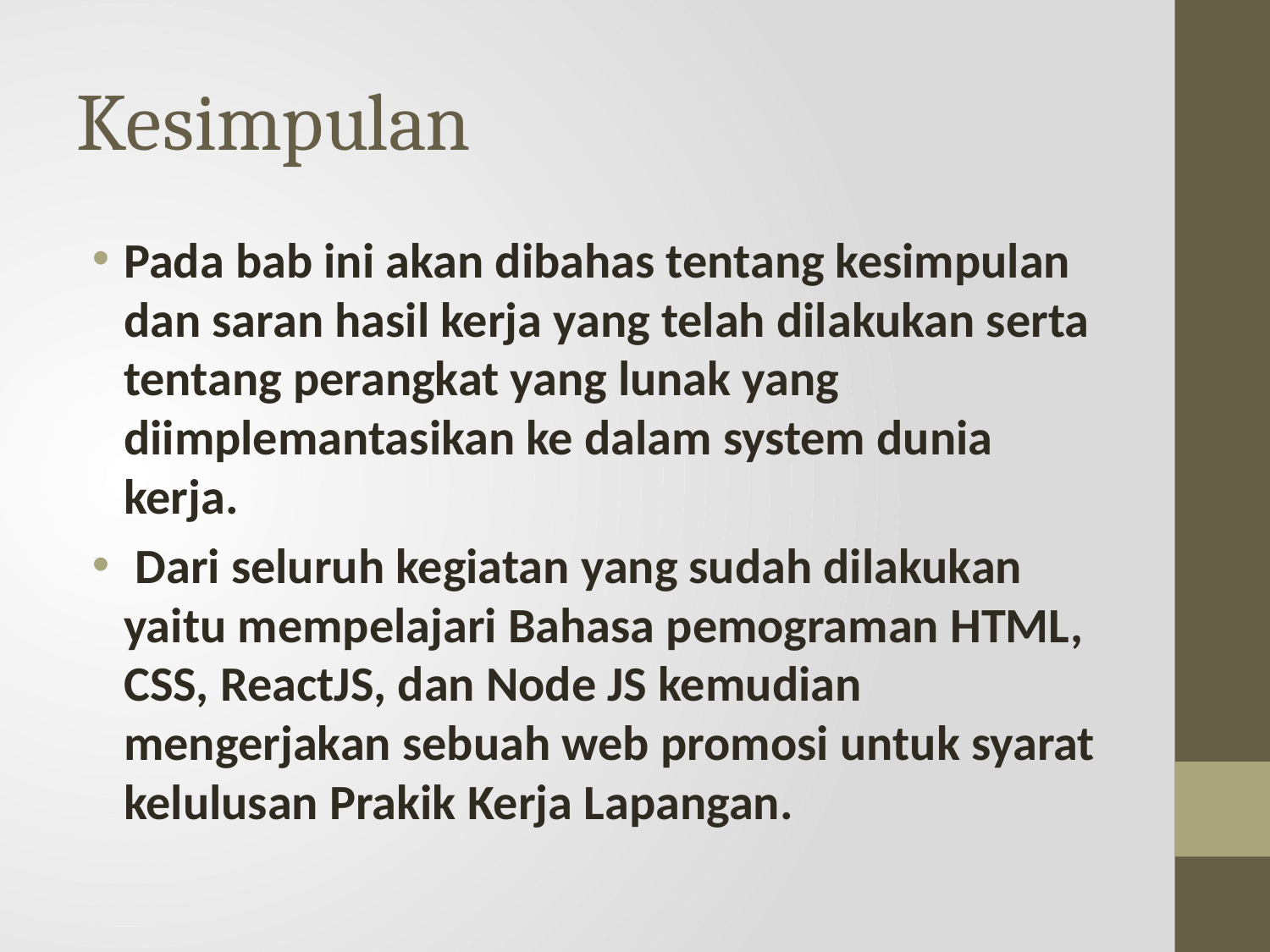

# Kesimpulan
Pada bab ini akan dibahas tentang kesimpulan dan saran hasil kerja yang telah dilakukan serta tentang perangkat yang lunak yang diimplemantasikan ke dalam system dunia kerja.
 Dari seluruh kegiatan yang sudah dilakukan yaitu mempelajari Bahasa pemograman HTML, CSS, ReactJS, dan Node JS kemudian mengerjakan sebuah web promosi untuk syarat kelulusan Prakik Kerja Lapangan.